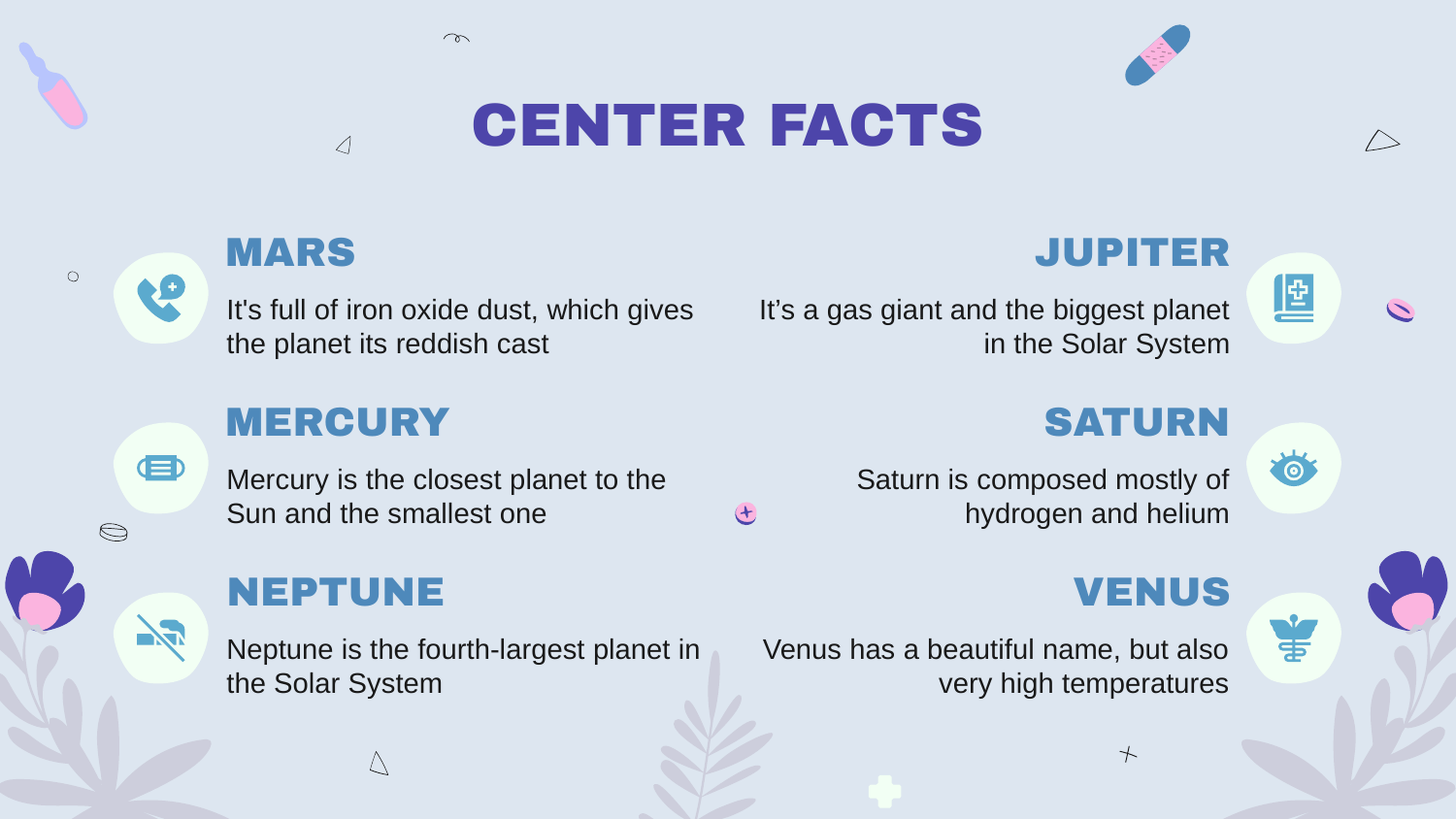

# CENTER FACTS

MARS
JUPITER

It's full of iron oxide dust, which gives the planet its reddish cast
It’s a gas giant and the biggest planet in the Solar System
MERCURY
SATURN

Mercury is the closest planet to the Sun and the smallest one
Saturn is composed mostly of hydrogen and helium

NEPTUNE
VENUS

Neptune is the fourth-largest planet in the Solar System
Venus has a beautiful name, but also very high temperatures